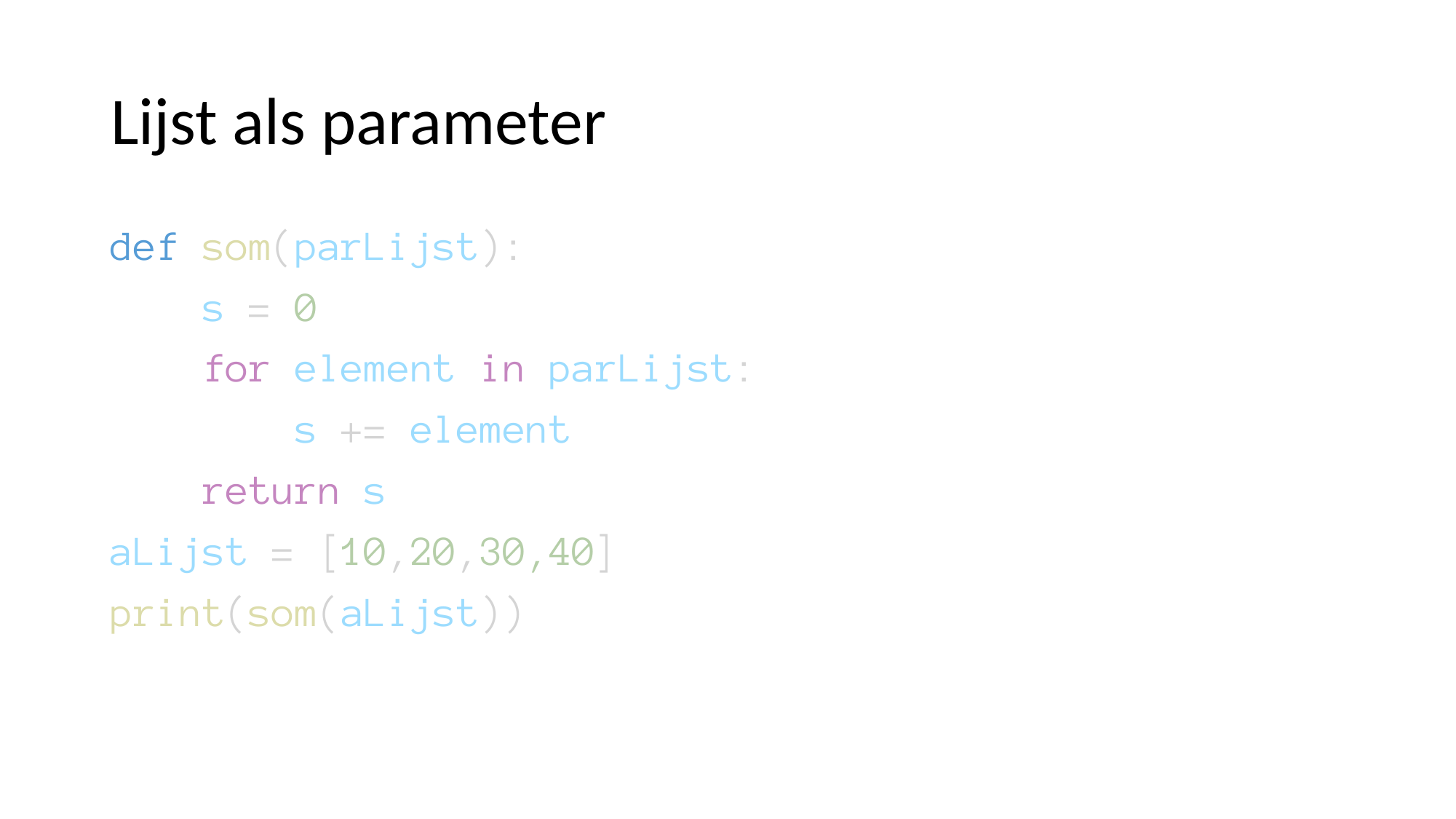

# Lijst als parameter
def som(parLijst):
    s = 0
    for element in parLijst:
        s += element
    return s
aLijst = [10,20,30,40]
print(som(aLijst))